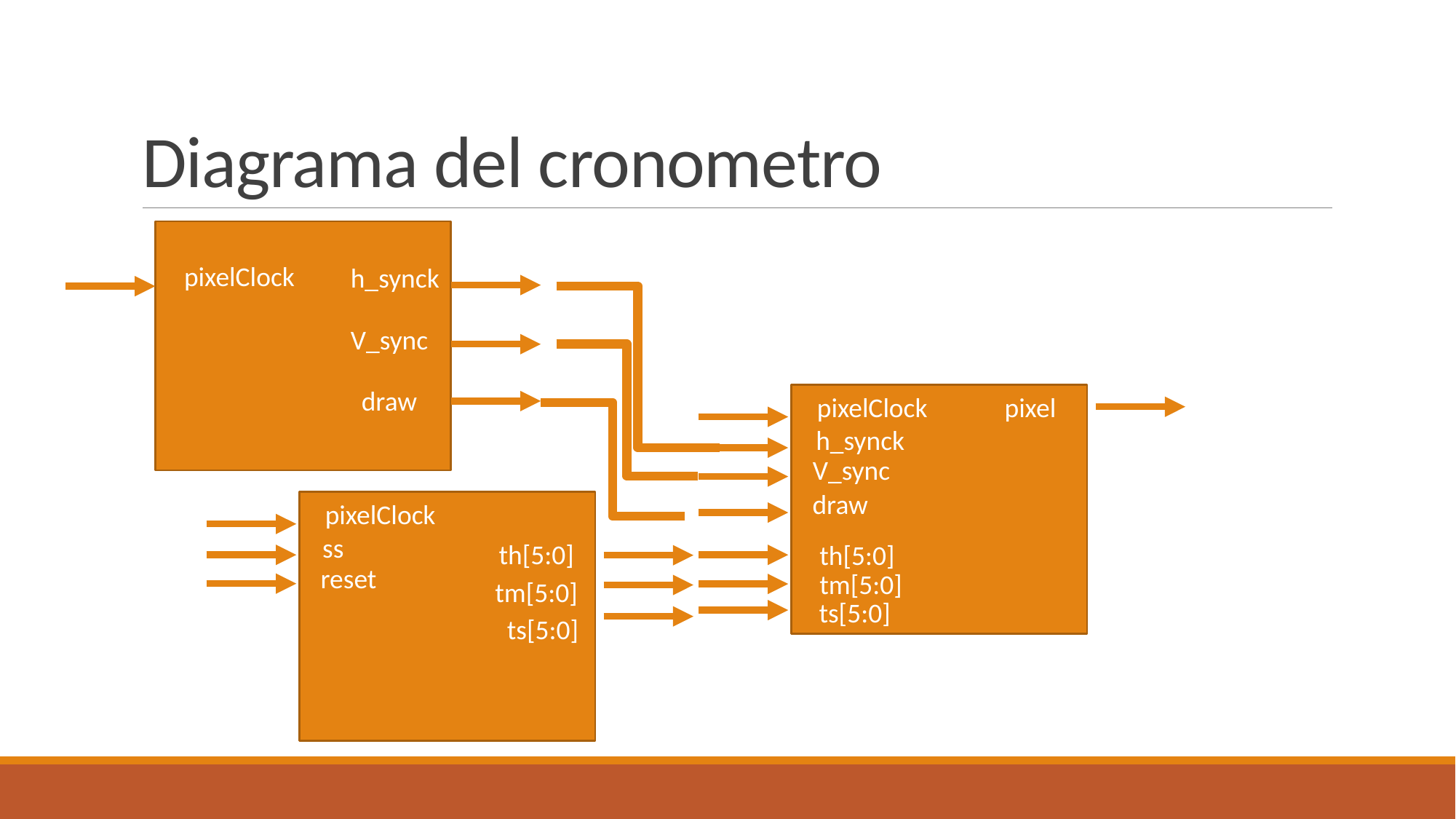

# Diagrama del cronometro

pixelClock
h_synck
V_sync
draw

pixelClock
pixel
h_synck
V_sync
draw
th[5:0]
tm[5:0]
ts[5:0]

pixelClock
th[5:0]
tm[5:0]
ts[5:0]
ss
reset